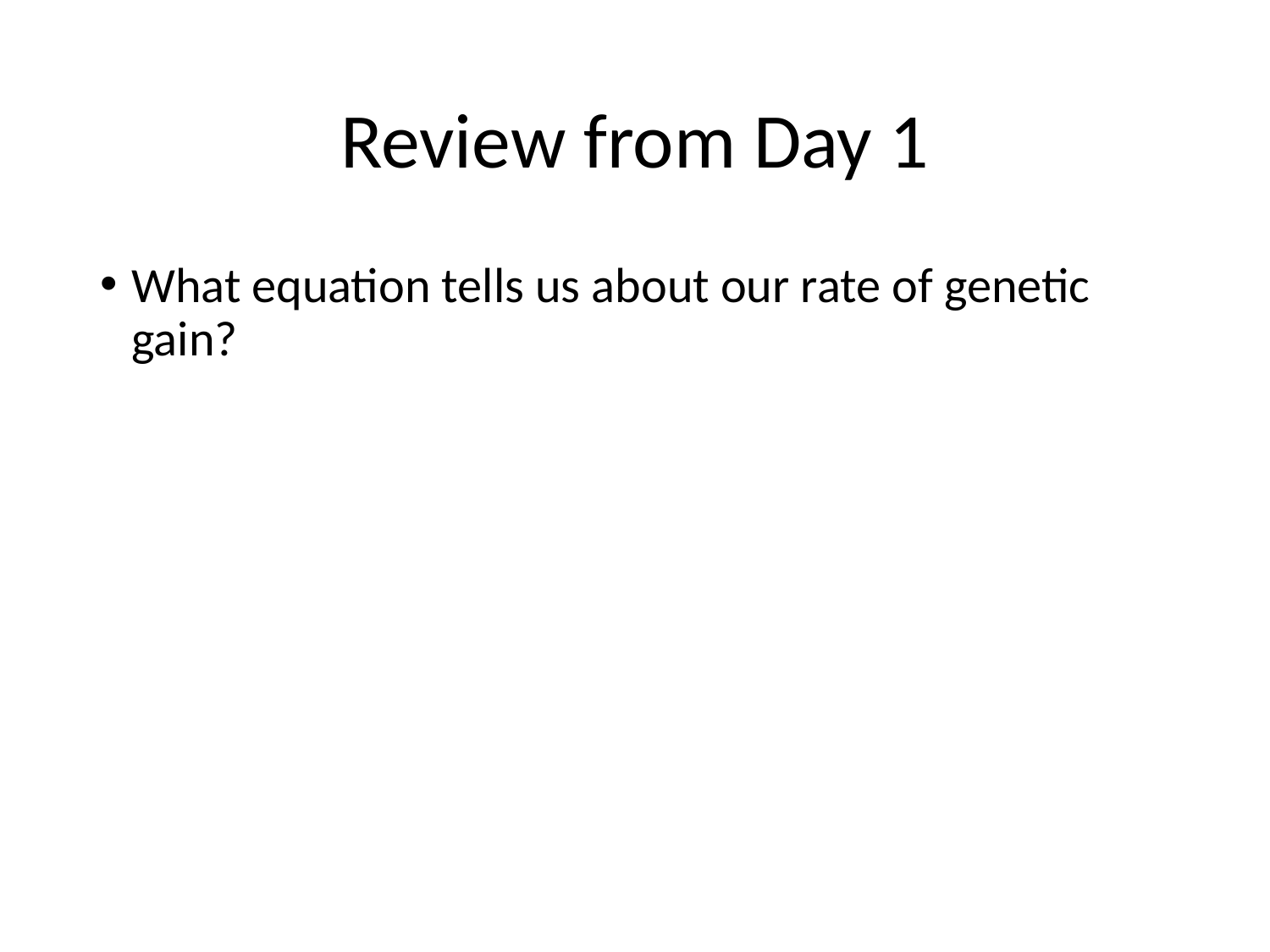

# Review from Day 1
What equation tells us about our rate of genetic gain?